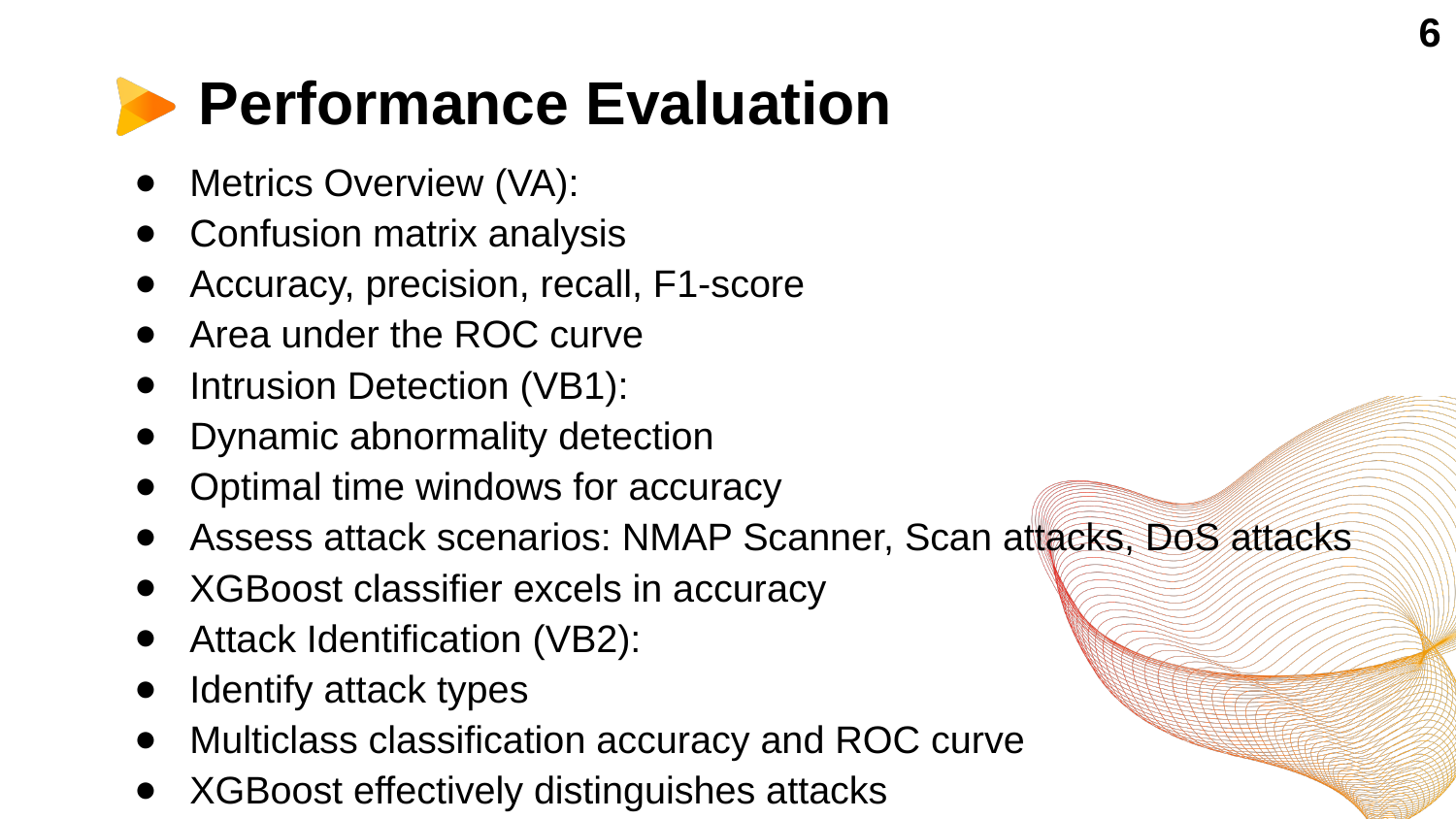

6
# Performance Evaluation
Metrics Overview (VA):
Confusion matrix analysis
Accuracy, precision, recall, F1-score
Area under the ROC curve
Intrusion Detection (VB1):
Dynamic abnormality detection
Optimal time windows for accuracy
Assess attack scenarios: NMAP Scanner, Scan attacks, DoS attacks
XGBoost classifier excels in accuracy
Attack Identification (VB2):
Identify attack types
Multiclass classification accuracy and ROC curve
XGBoost effectively distinguishes attacks